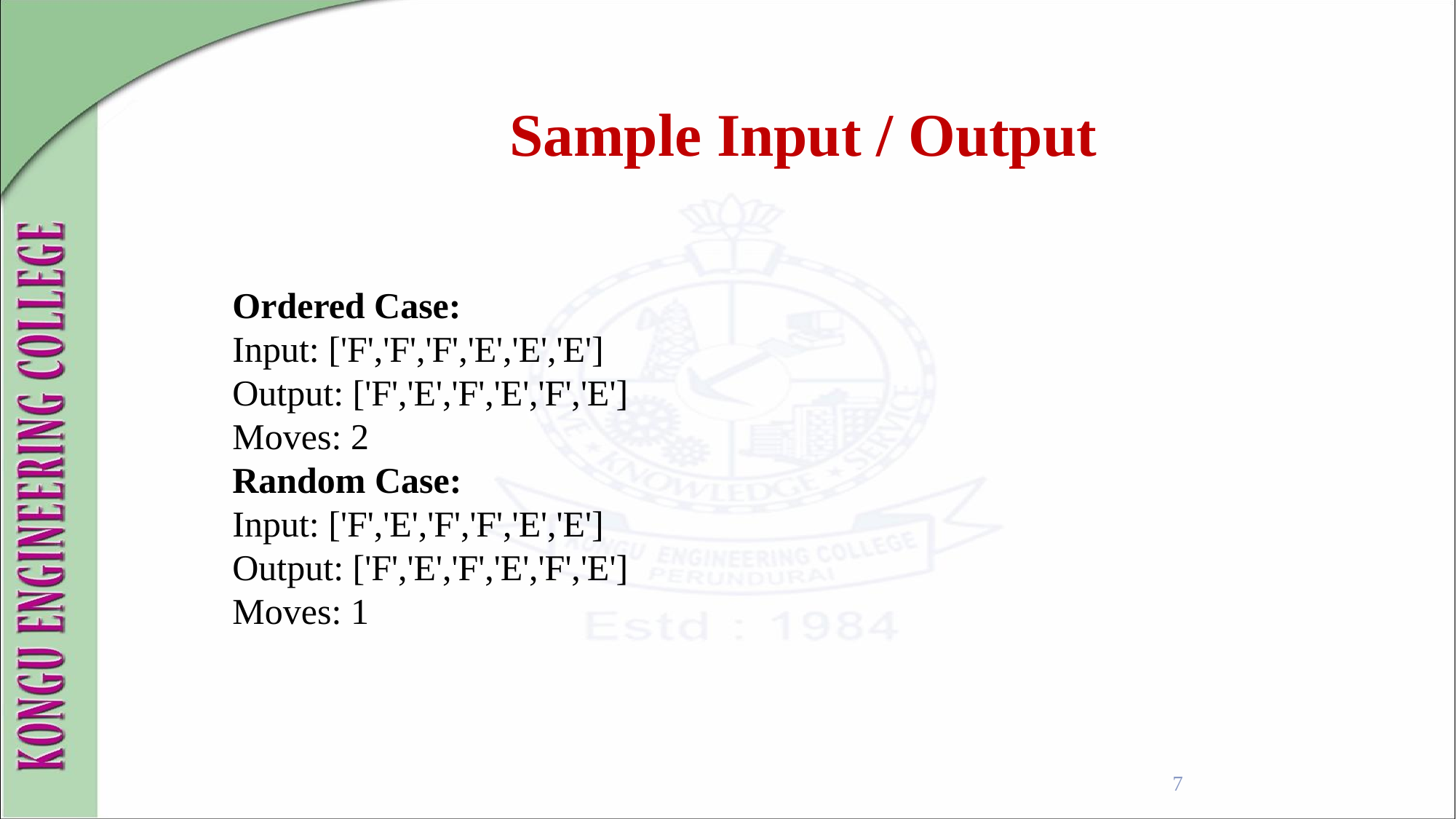

Sample Input / Output

Ordered Case:
Input: ['F','F','F','E','E','E']
Output: ['F','E','F','E','F','E']
Moves: 2
Random Case:
Input: ['F','E','F','F','E','E']
Output: ['F','E','F','E','F','E']
Moves: 1

7